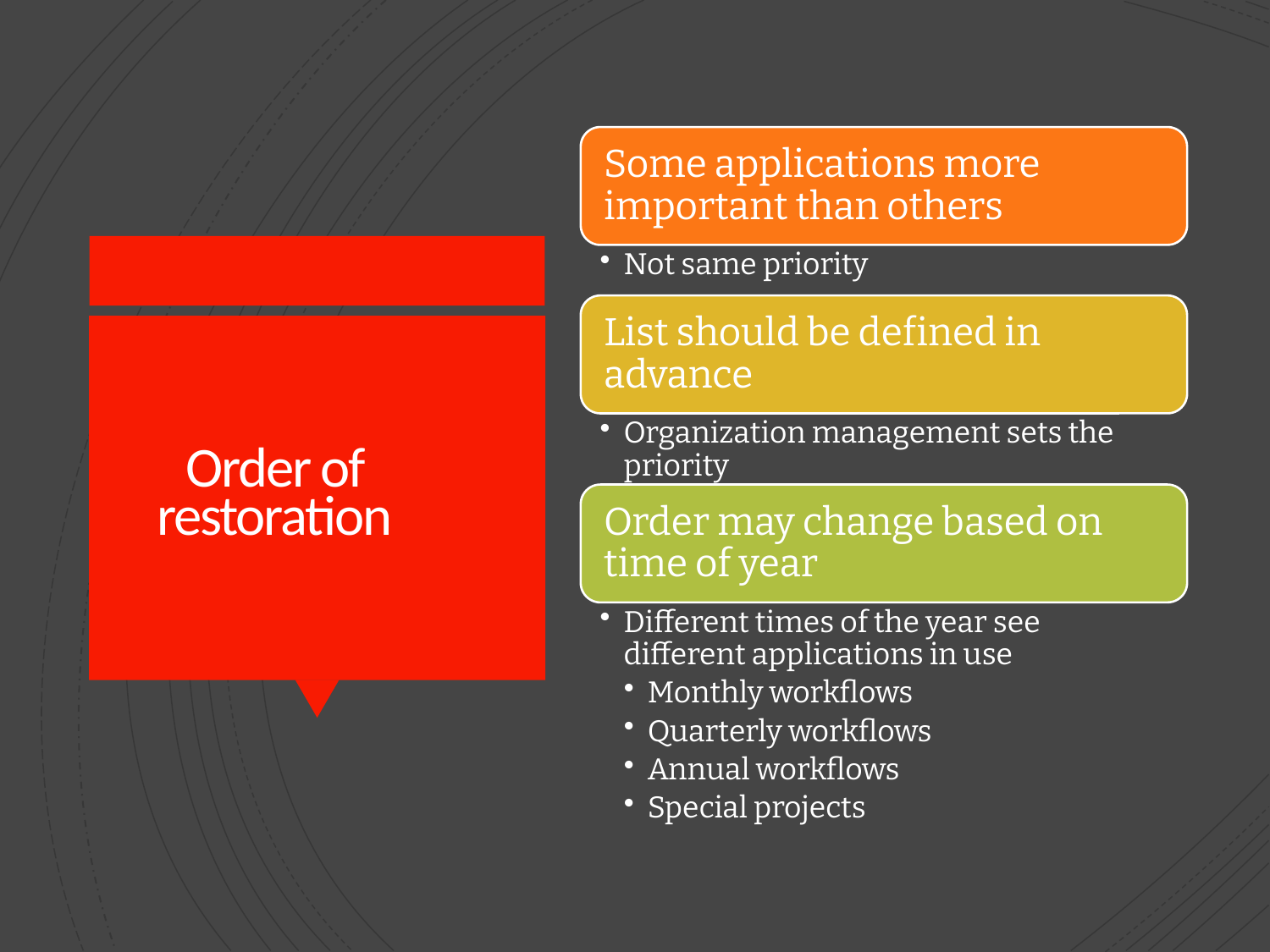

Some applications more important than others
Not same priority
List should be defined in advance
Organization management sets the priority
Order may change based on time of year
Different times of the year see different applications in use
Monthly workflows
Quarterly workflows
Annual workflows
Special projects
# Order of restoration